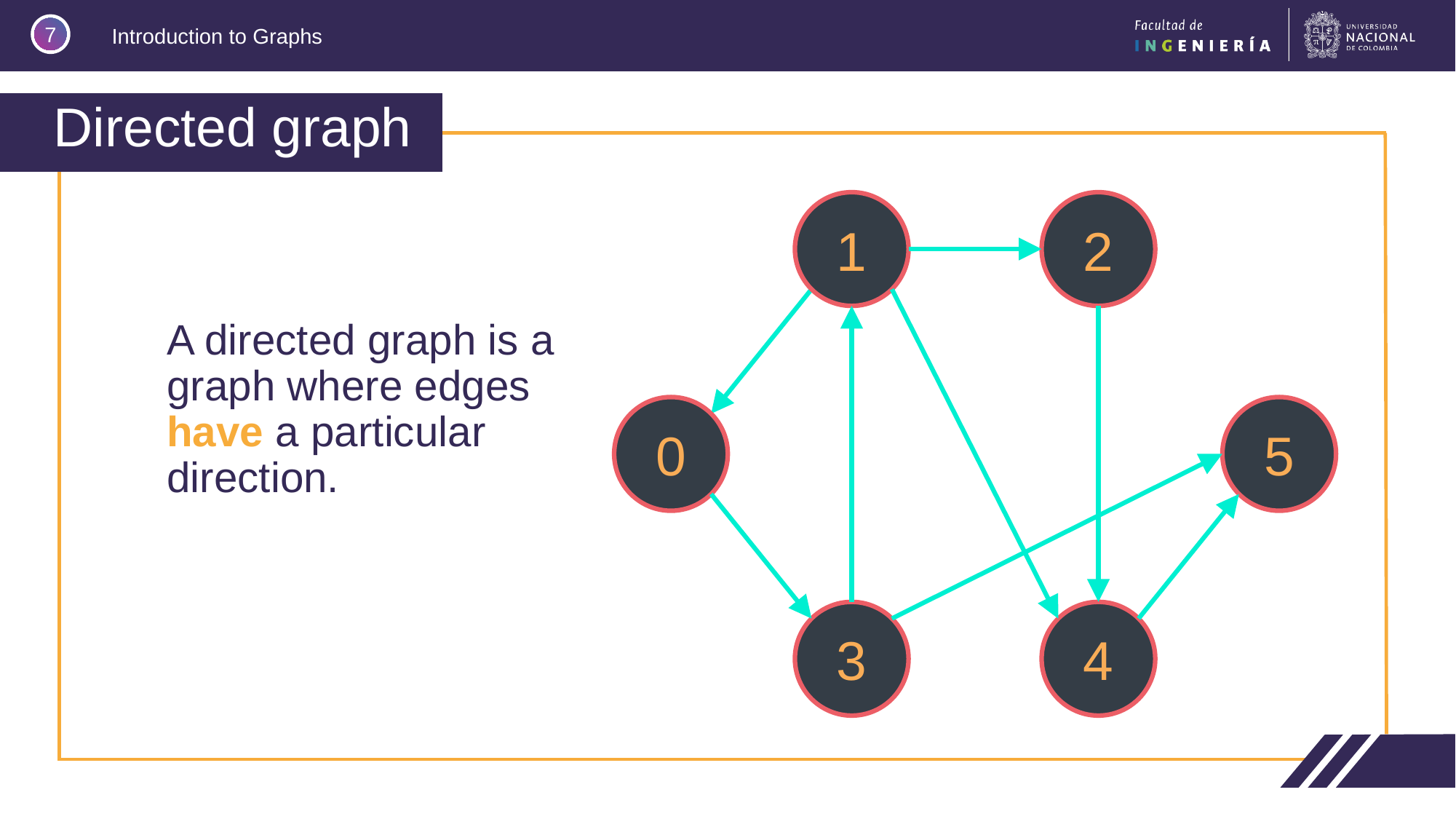

7
# Directed graph
1
2
0
5
3
4
A directed graph is a graph where edges have a particular direction.